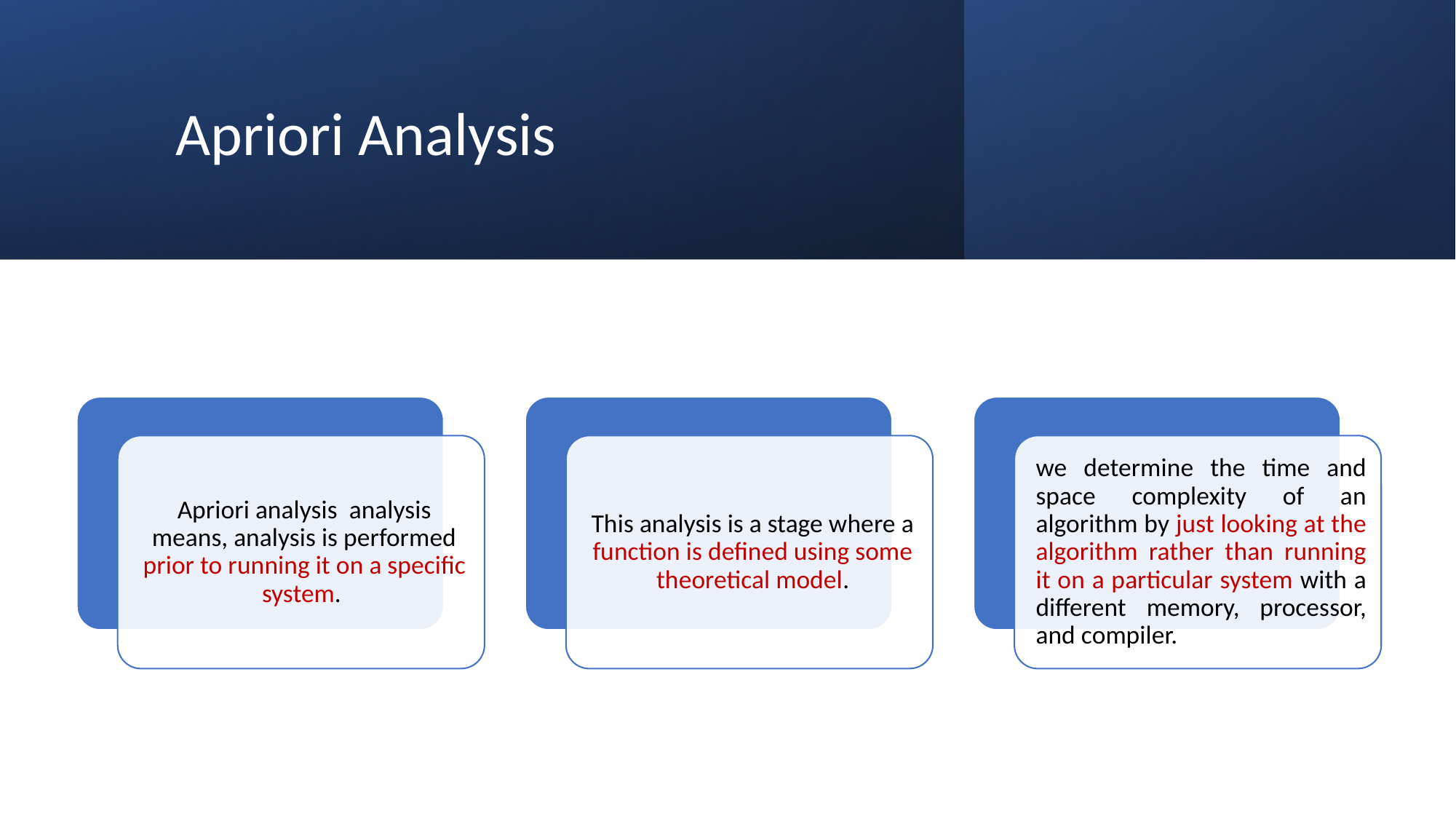

# Apriori Analysis
Apriori analysis  analysis means, analysis is performed prior to running it on a specific system.
This analysis is a stage where a function is defined using some theoretical model.
we determine the time and space complexity of an algorithm by just looking at the algorithm rather than running it on a particular system with a different memory, processor, and compiler.